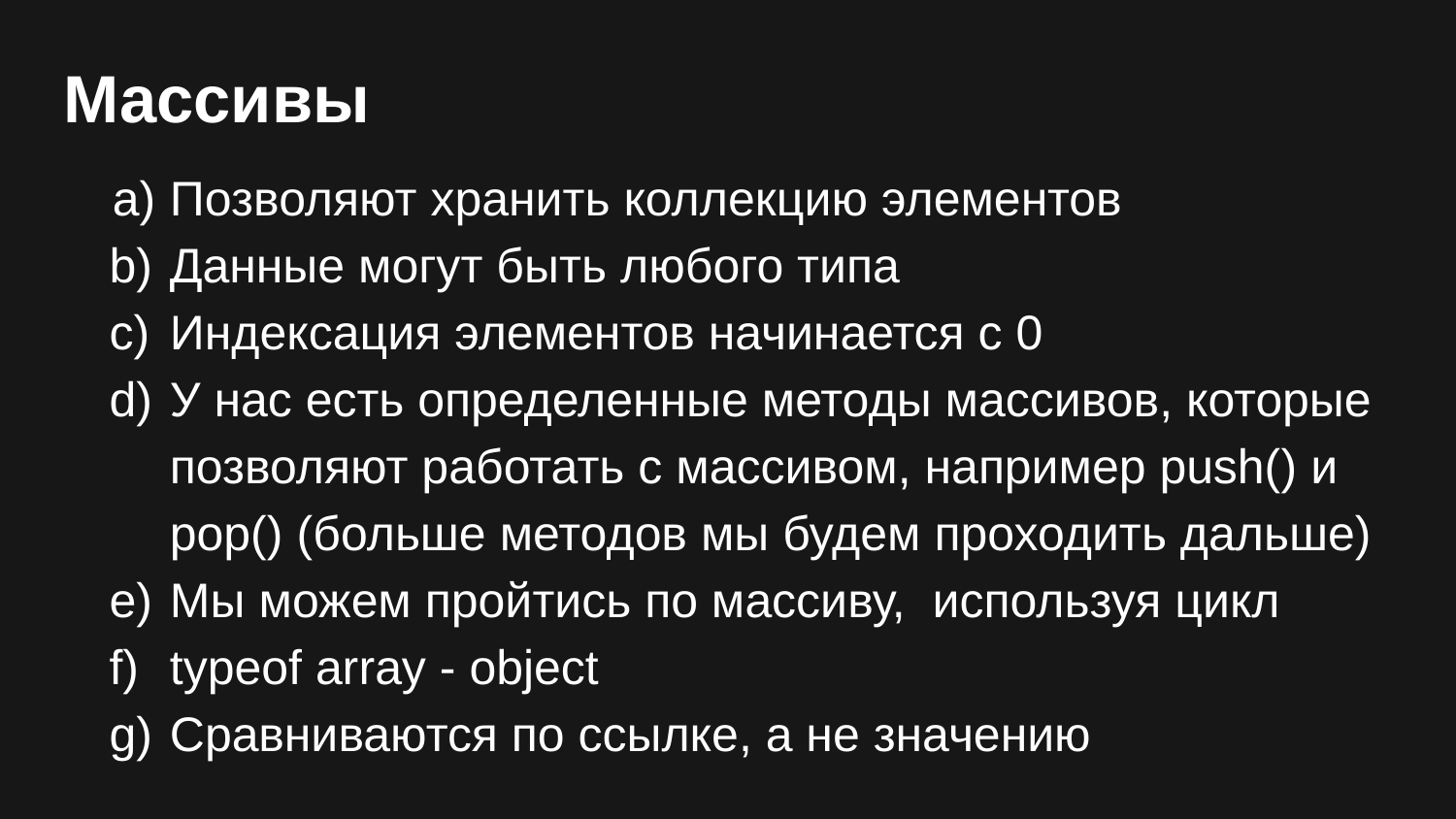

Массивы
Позволяют хранить коллекцию элементов
Данные могут быть любого типа
Индексация элементов начинается с 0
У нас есть определенные методы массивов, которые позволяют работать с массивом, например push() и pop() (больше методов мы будем проходить дальше)
Мы можем пройтись по массиву,  используя цикл
typeof array - object
Сравниваются по ссылке, а не значению